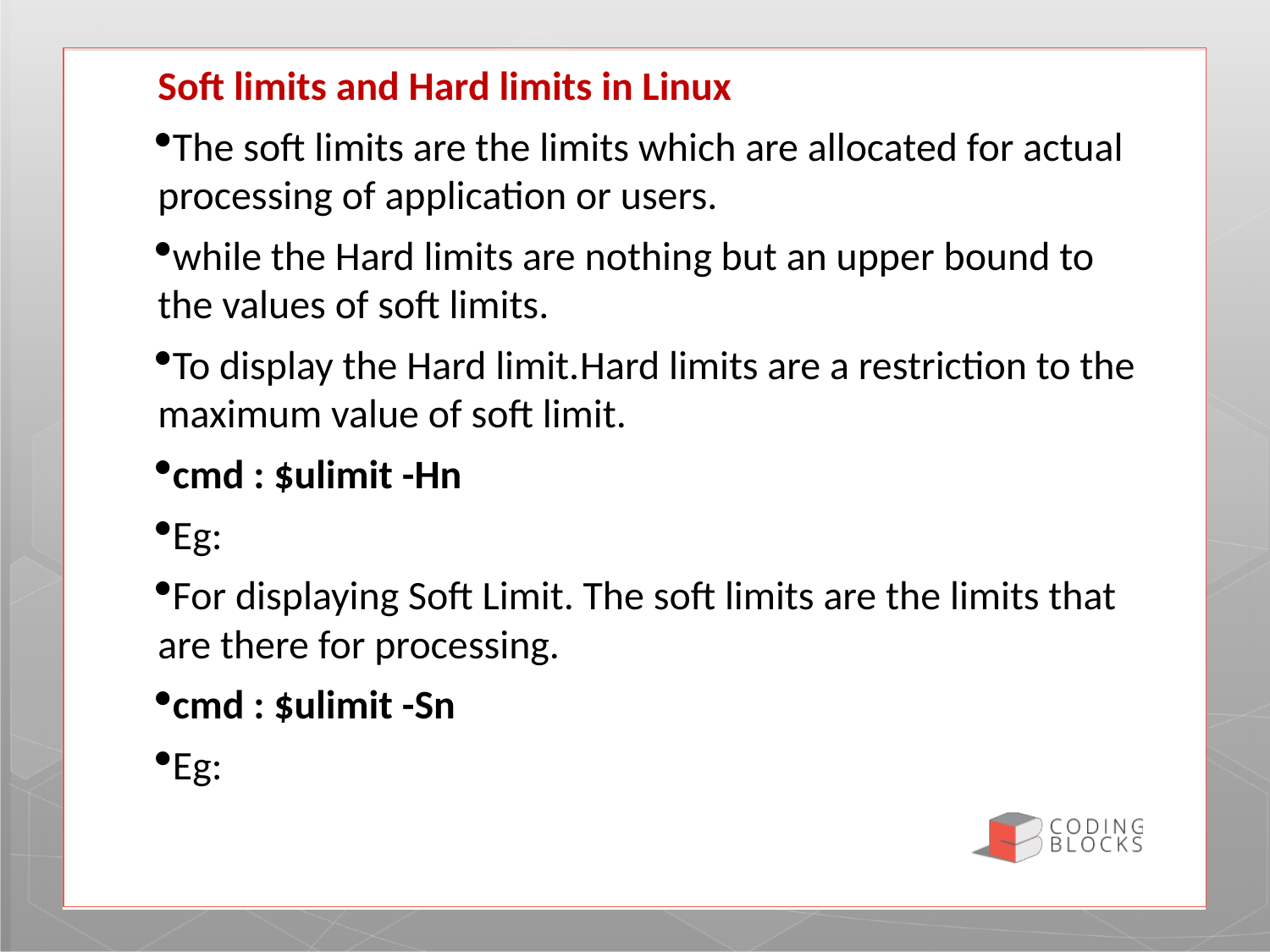

Soft limits and Hard limits in Linux
The soft limits are the limits which are allocated for actual processing of application or users.
while the Hard limits are nothing but an upper bound to the values of soft limits.
To display the Hard limit.Hard limits are a restriction to the maximum value of soft limit.
cmd : $ulimit -Hn
Eg:
For displaying Soft Limit. The soft limits are the limits that are there for processing.
cmd : $ulimit -Sn
Eg: